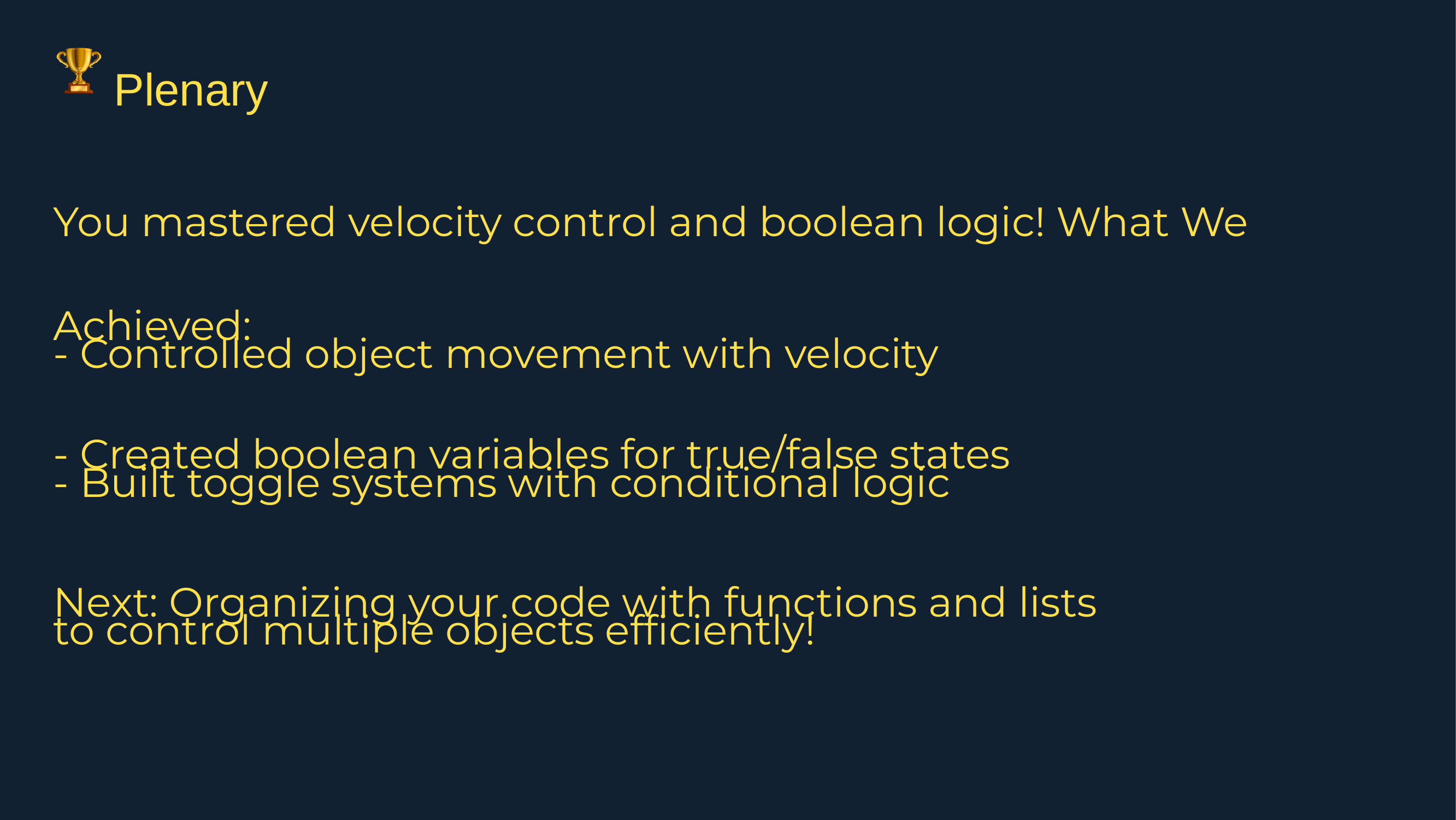

Plenary

You mastered velocity control and boolean logic! What We Achieved:
- Controlled object movement with velocity
- Created boolean variables for true/false states
- Built toggle systems with conditional logic
Next: Organizing your code with functions and lists
to control multiple objects efﬁciently!